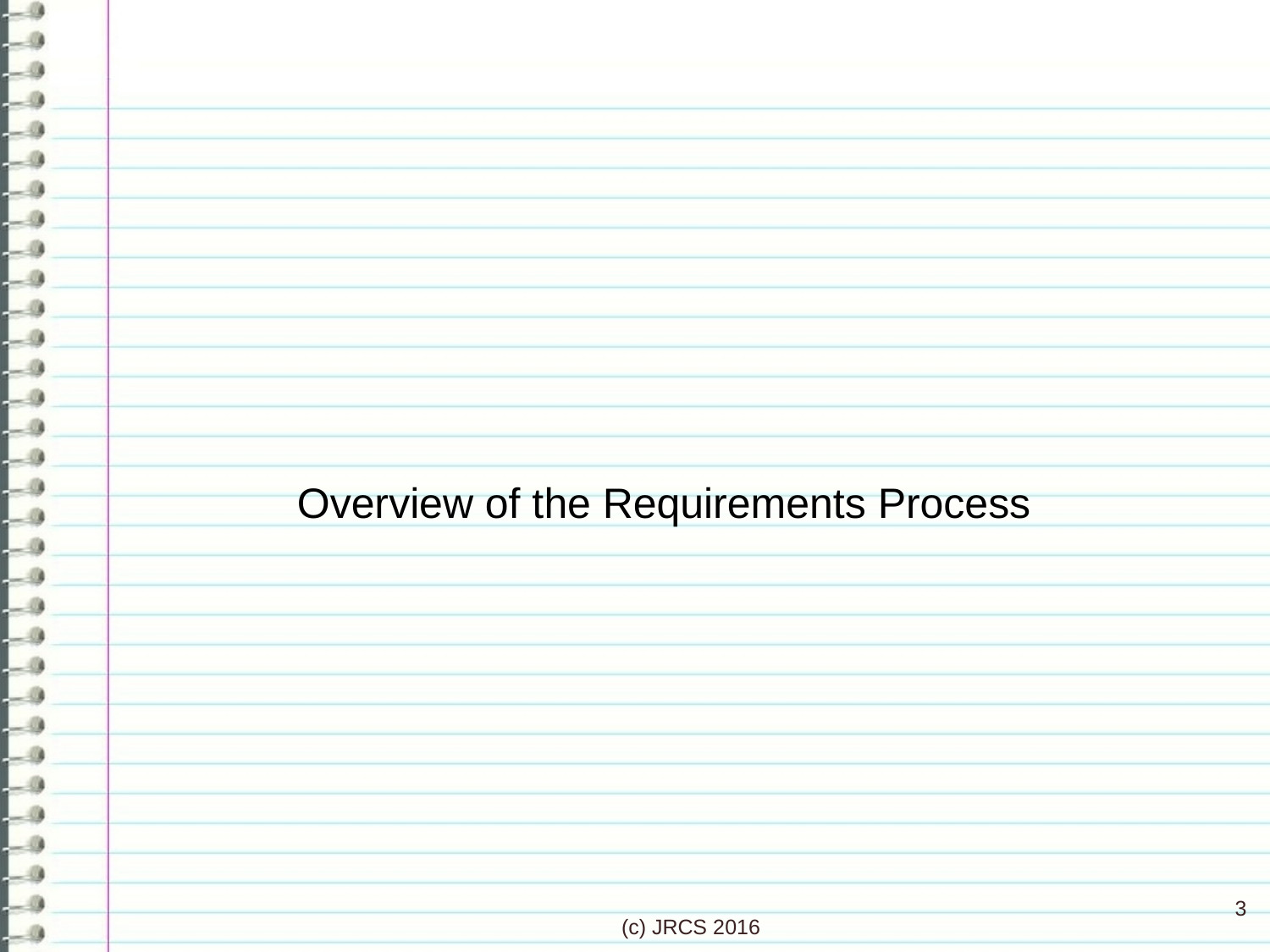

Overview of the Requirements Process
3
(c) JRCS 2016